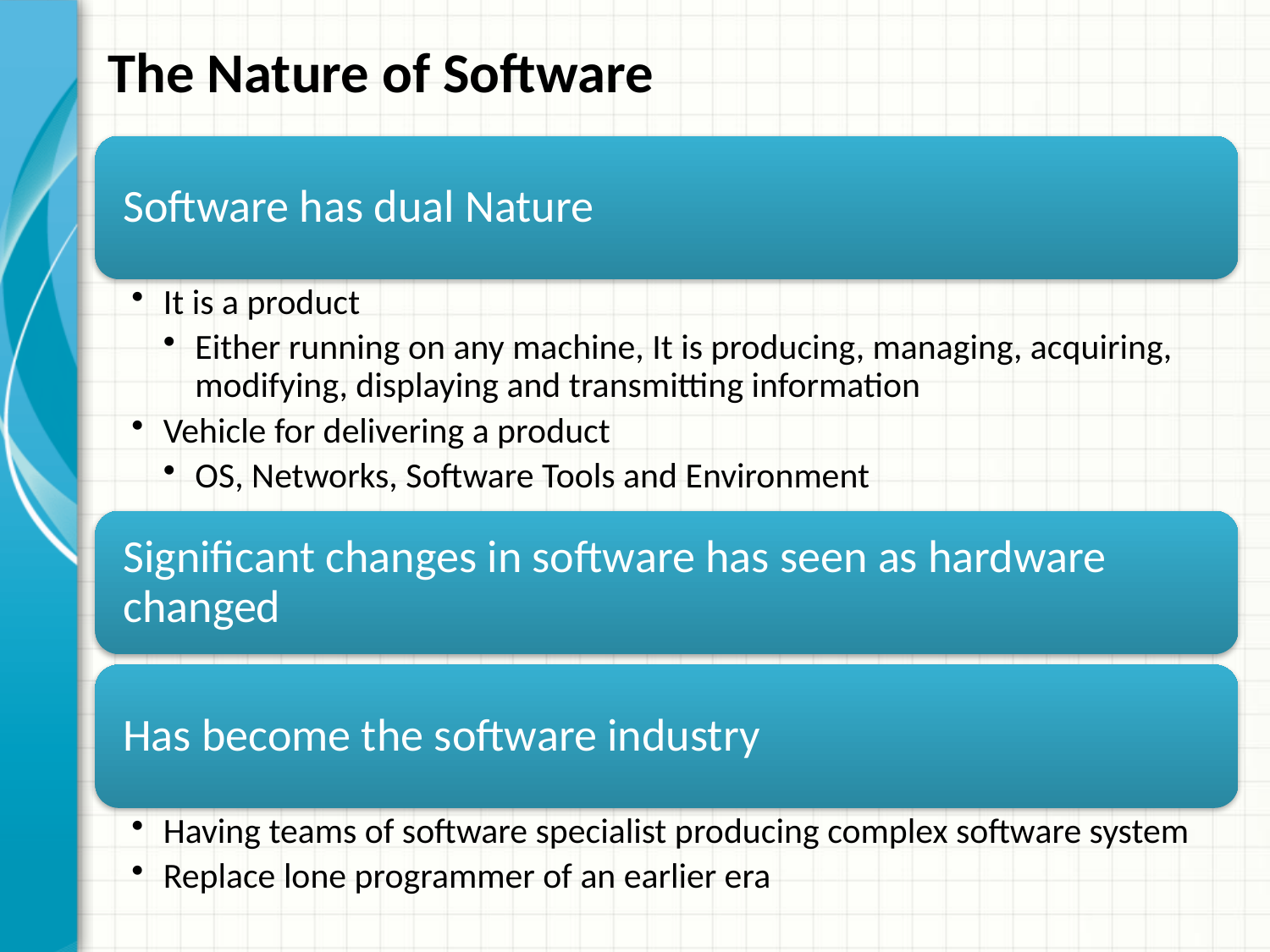

# The Nature of Software
Software has dual Nature
It is a product
Either running on any machine, It is producing, managing, acquiring, modifying, displaying and transmitting information
Vehicle for delivering a product
OS, Networks, Software Tools and Environment
Significant changes in software has seen as hardware changed
Has become the software industry
Having teams of software specialist producing complex software system
Replace lone programmer of an earlier era